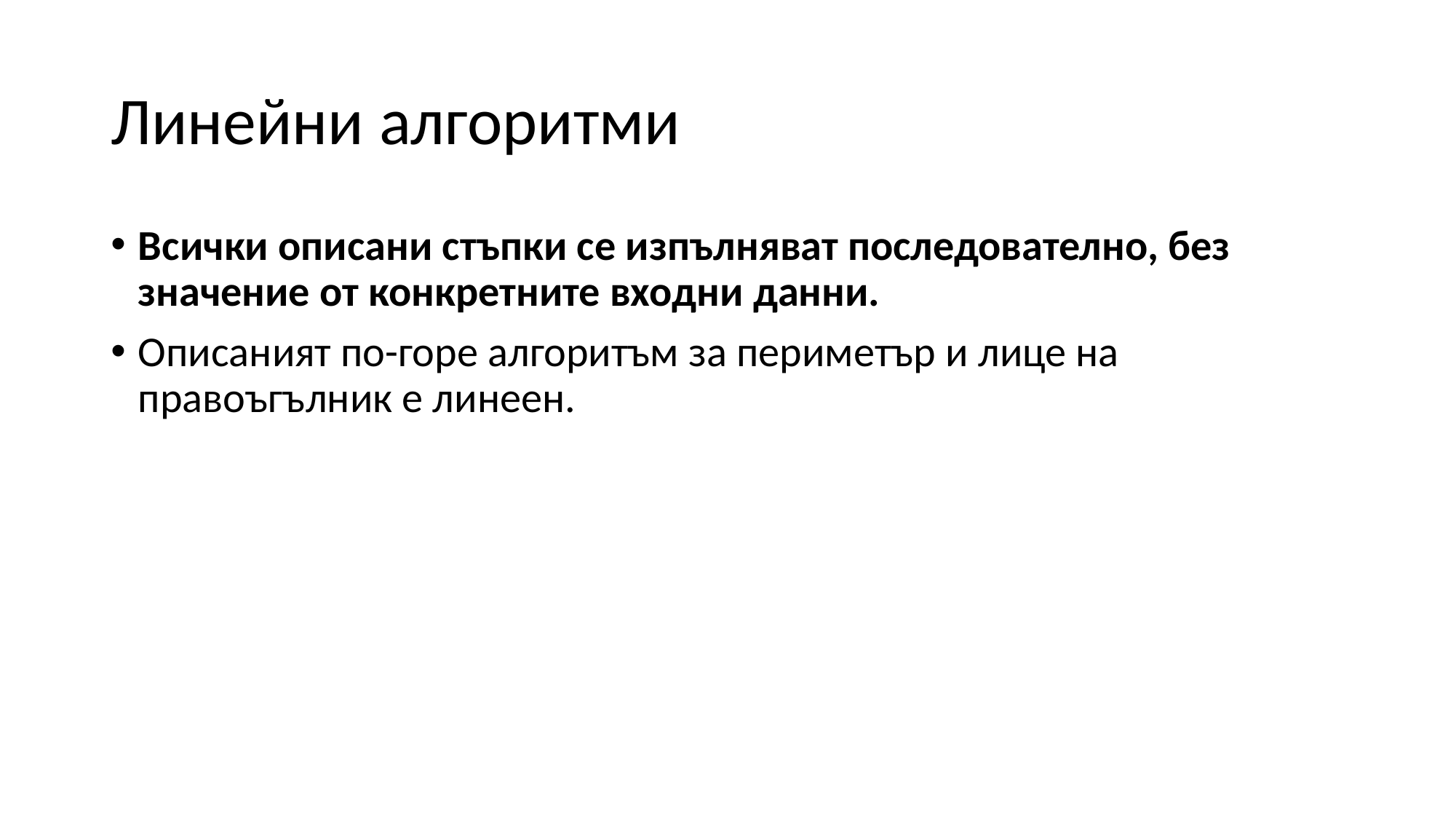

# Линейни алгоритми
Всички описани стъпки се изпълняват последователно, без значение от конкретните входни данни.
Описаният по-горе алгоритъм за периметър и лице на правоъгълник е линеен.